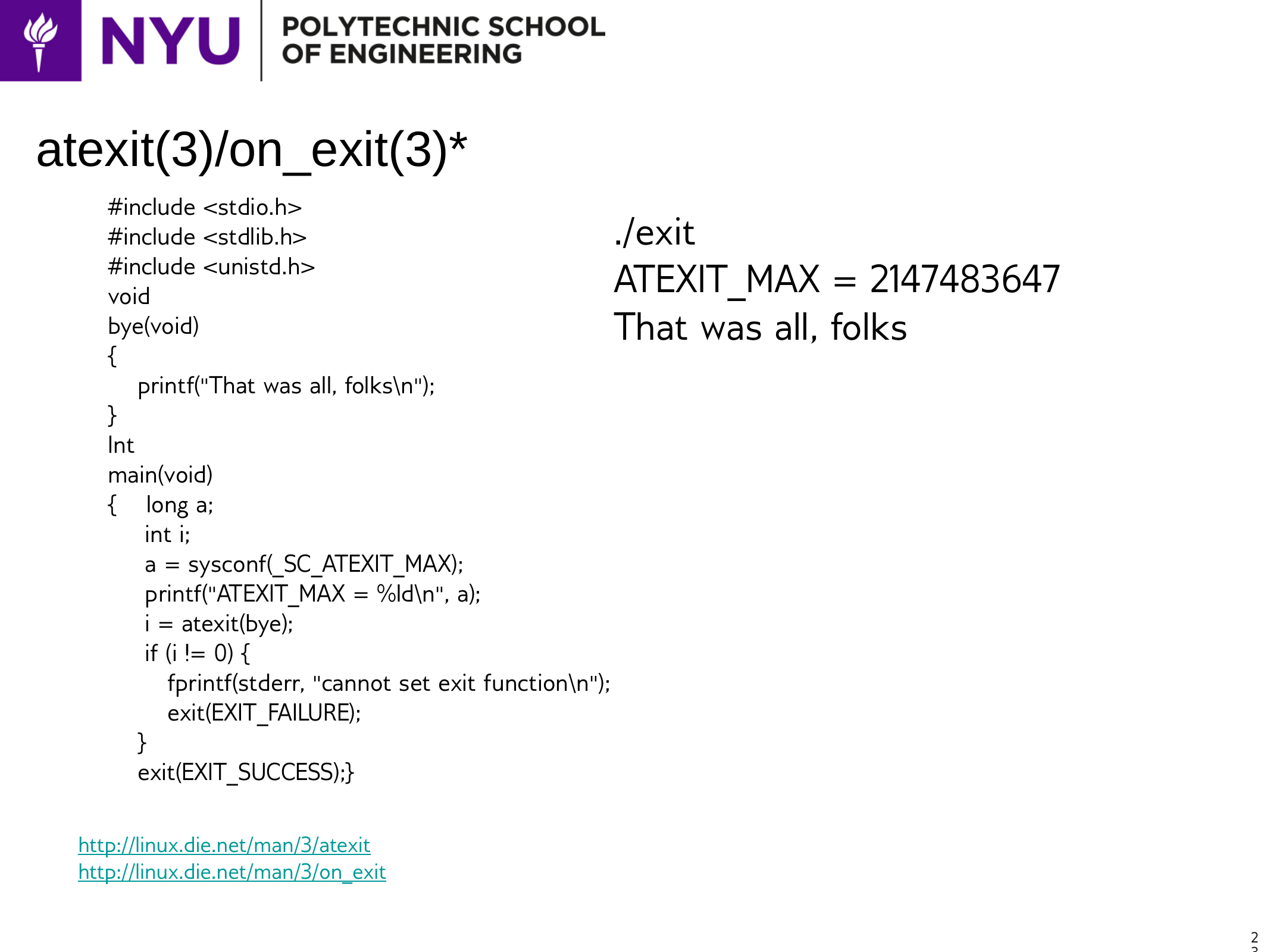

# atexit(3)/on_exit(3)*
﻿#include <stdio.h>
#include <stdlib.h>
#include <unistd.h>
void
bye(void)
{
    printf("That was all, folks\n");
}
Int
main(void)
{    long a;
     int i;
     a = sysconf(_SC_ATEXIT_MAX);
     printf("ATEXIT_MAX = %ld\n", a);
     i = atexit(bye);
     if (i != 0) {
        fprintf(stderr, "cannot set exit function\n");
        exit(EXIT_FAILURE);
    }
    exit(EXIT_SUCCESS);}
﻿./exit
ATEXIT_MAX = 2147483647
That was all, folks
http://linux.die.net/man/3/atexit
http://linux.die.net/man/3/on_exit
23